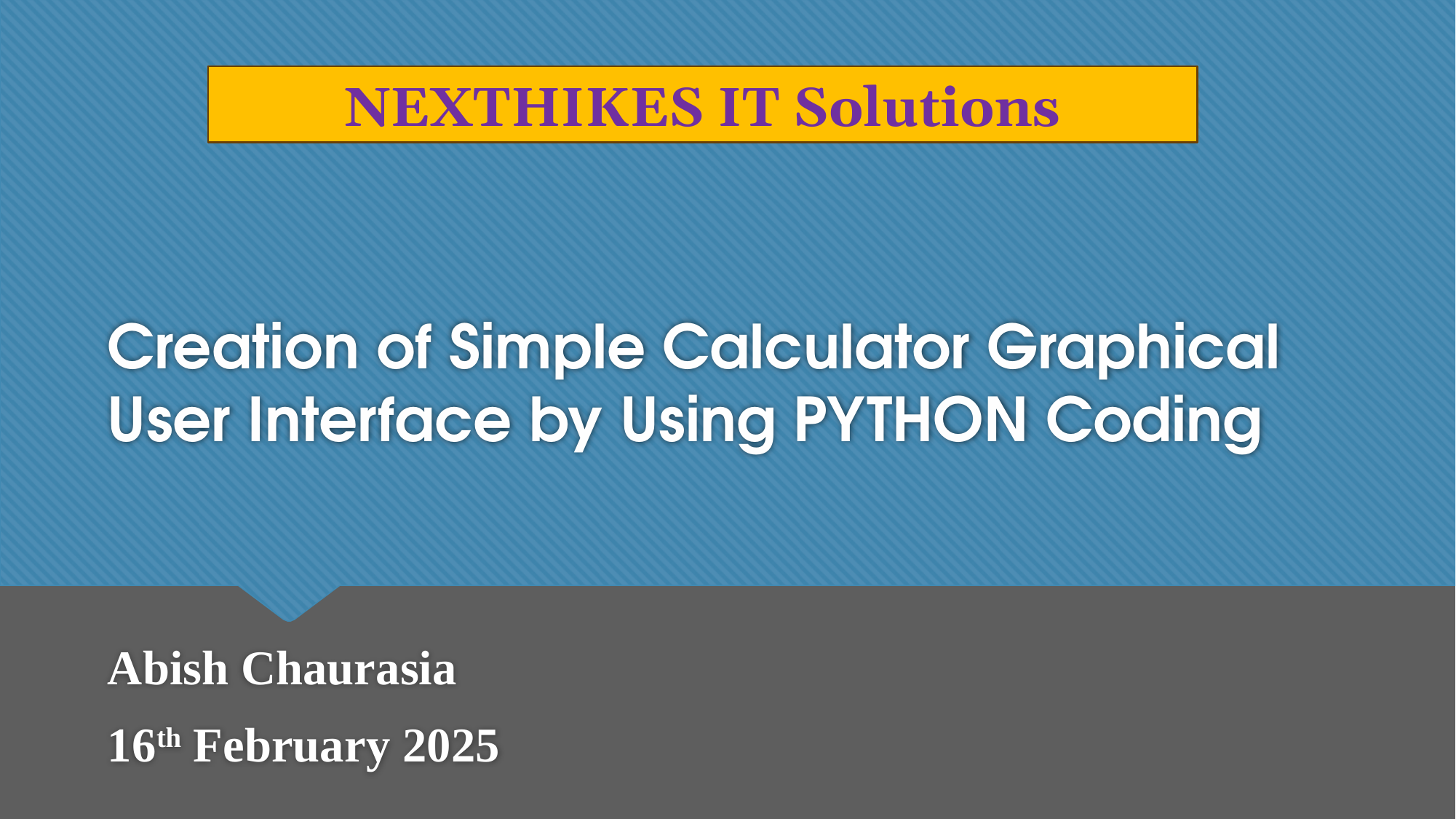

NEXTHIKES IT Solutions
# Creation of Simple Calculator Graphical User Interface by Using PYTHON Coding
Abish Chaurasia
16th February 2025